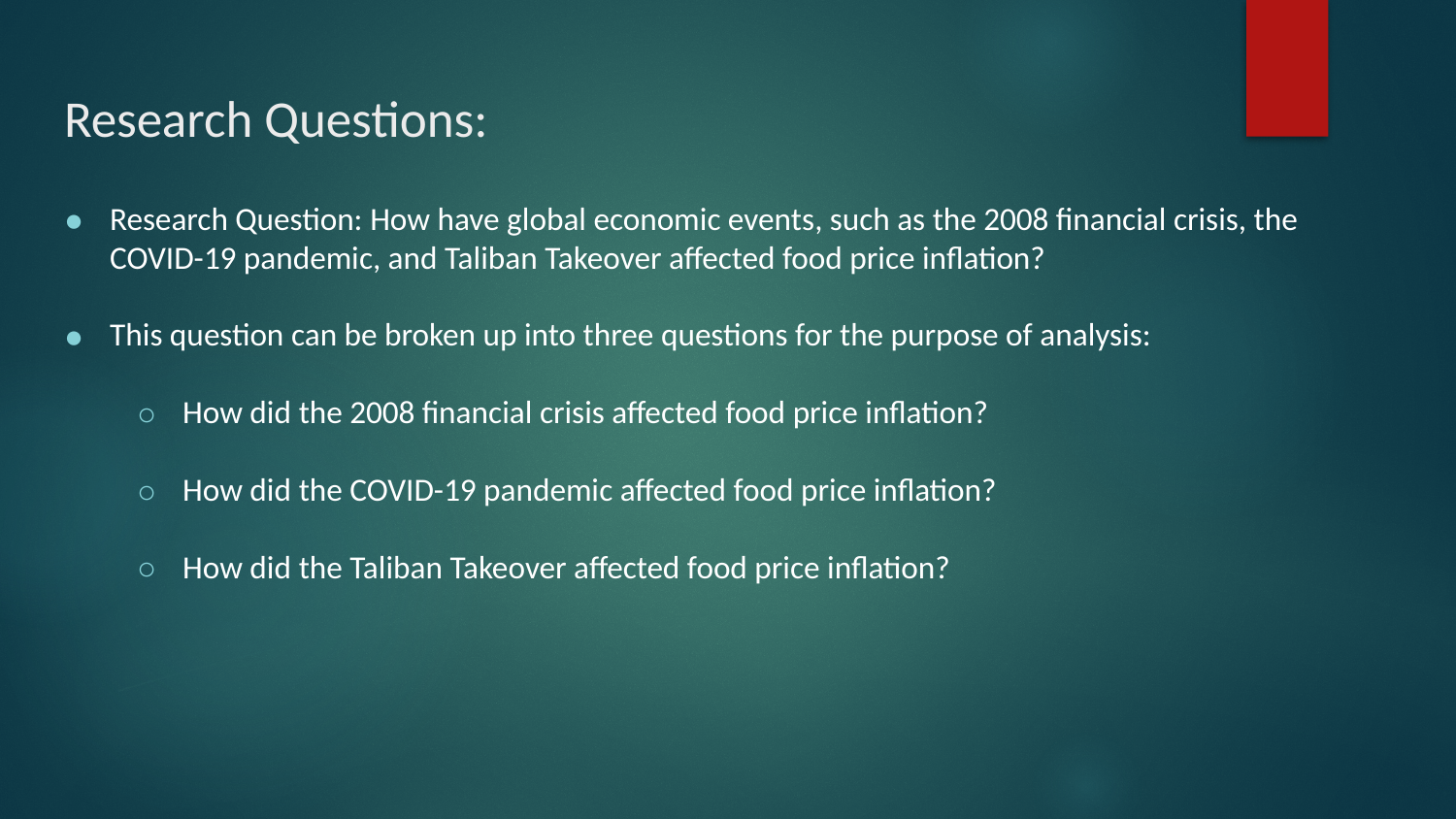

# Research Questions:
Research Question: How have global economic events, such as the 2008 financial crisis, the COVID-19 pandemic, and Taliban Takeover affected food price inflation?

This question can be broken up into three questions for the purpose of analysis:

How did the 2008 financial crisis affected food price inflation?

How did the COVID-19 pandemic affected food price inflation?

How did the Taliban Takeover affected food price inflation?